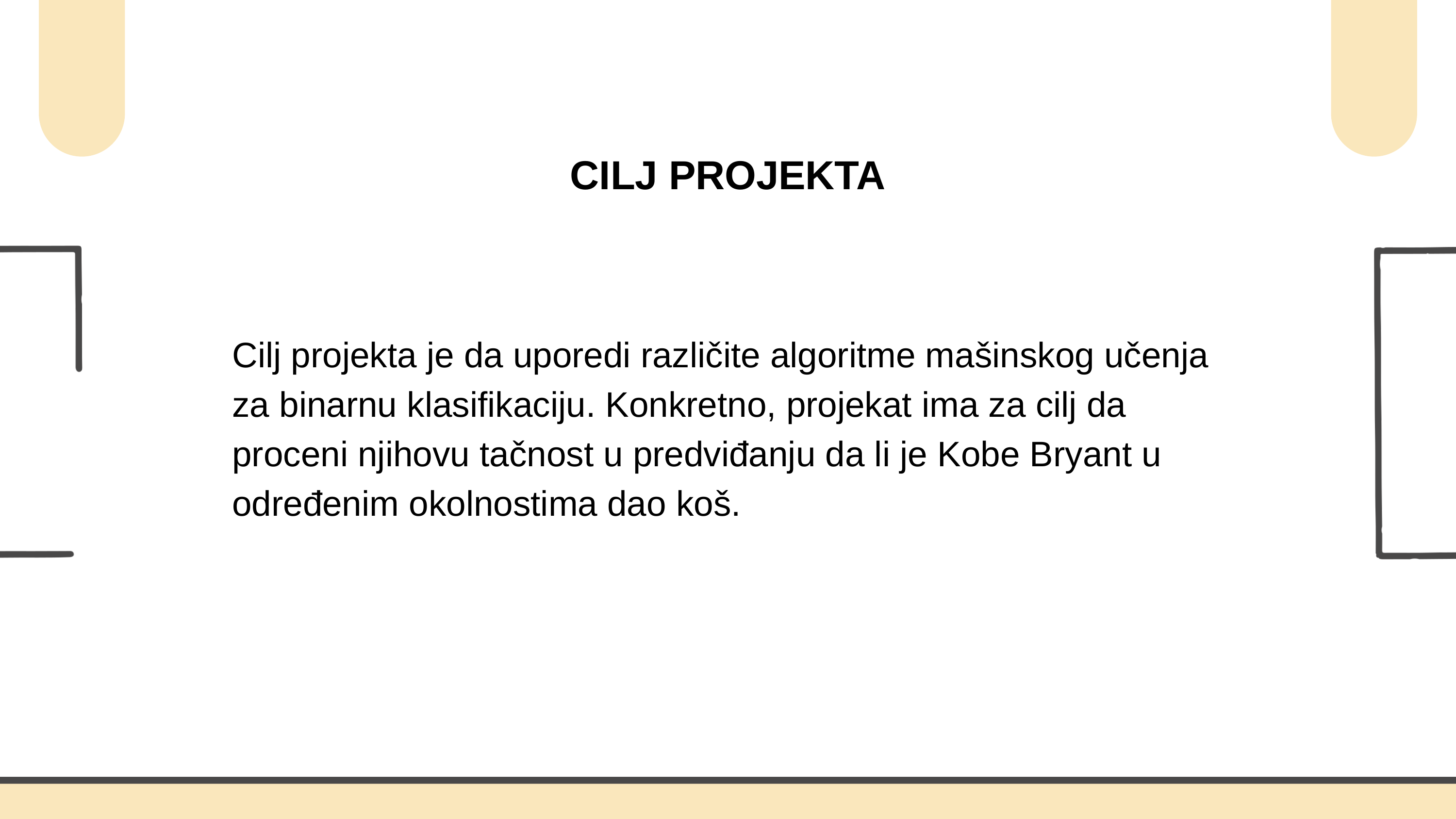

CILJ PROJEKTA

Cilj projekta je da uporedi različite algoritme mašinskog učenja za binarnu klasifikaciju. Konkretno, projekat ima za cilj da proceni njihovu tačnost u predviđanju da li je Kobe Bryant u određenim okolnostima dao koš.